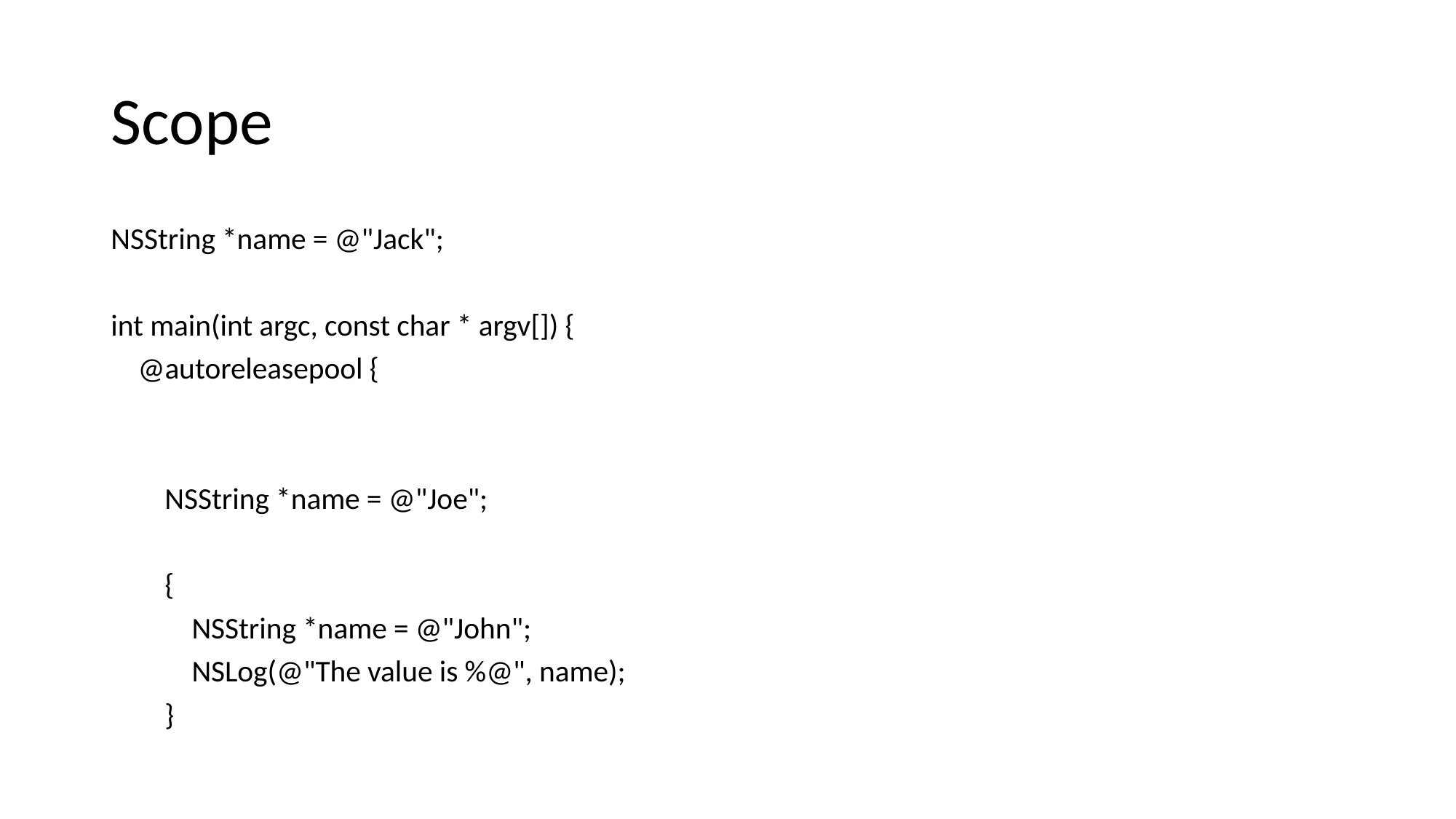

# Scope
NSString *name = @"Jack";

int main(int argc, const char * argv[]) {
    @autoreleasepool {

        NSString *name = @"Joe";

        {
            NSString *name = @"John";
            NSLog(@"The value is %@", name);
        }